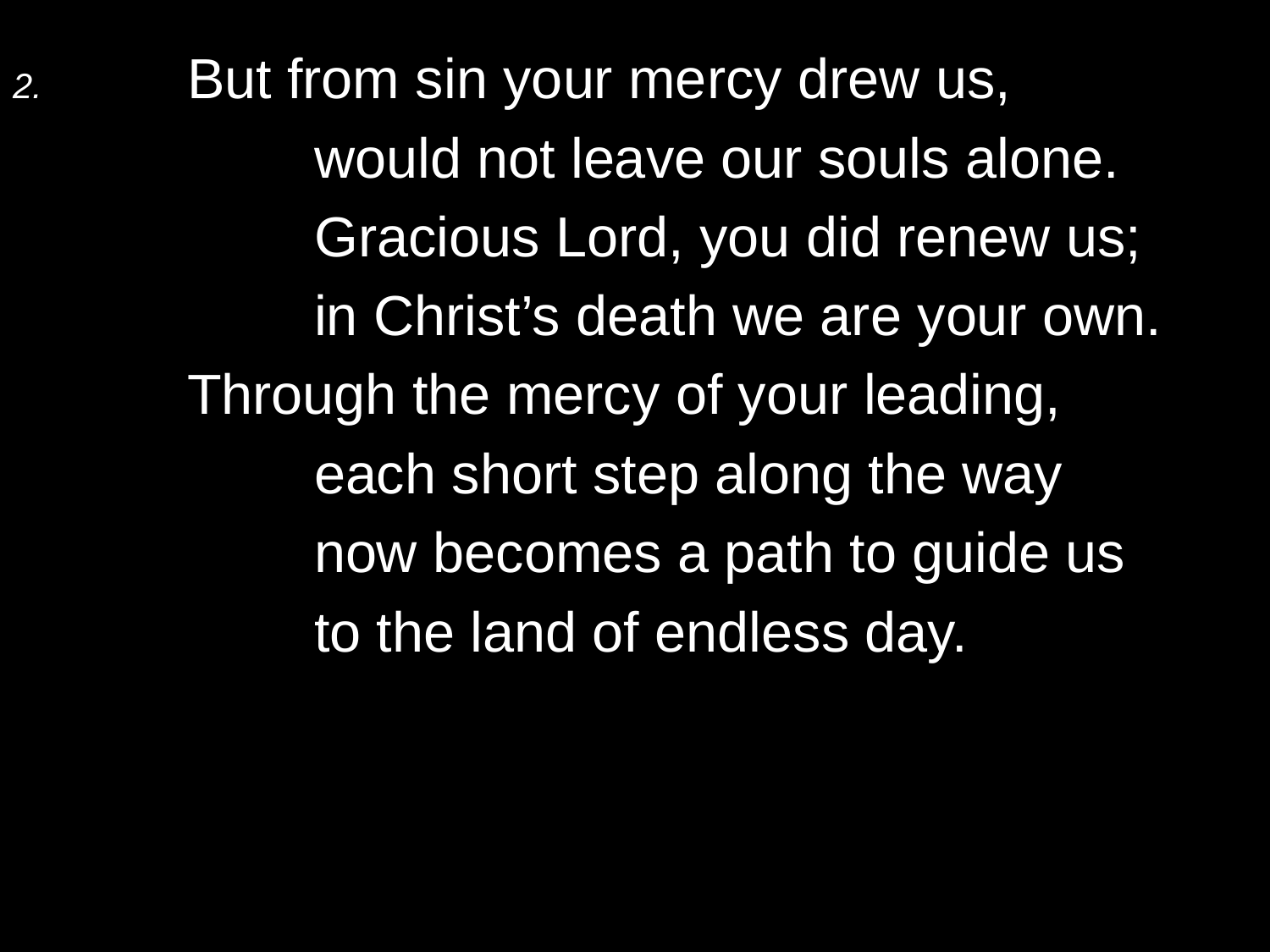

2.	But from sin your mercy drew us,
		would not leave our souls alone.
		Gracious Lord, you did renew us;
		in Christ’s death we are your own.
	Through the mercy of your leading,
		each short step along the way
		now becomes a path to guide us
		to the land of endless day.